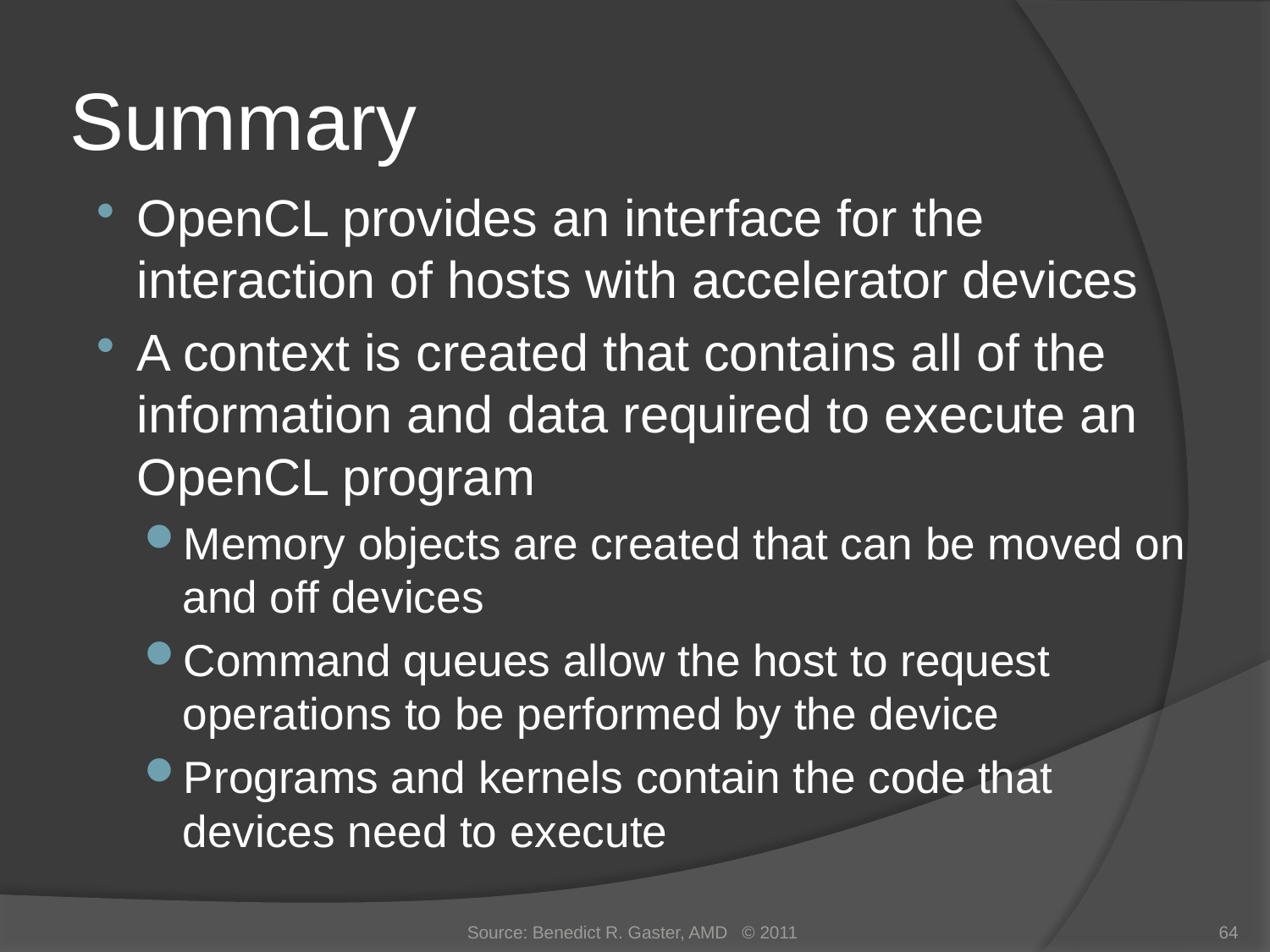

# Summary
OpenCL provides an interface for the interaction of hosts with accelerator devices
A context is created that contains all of the information and data required to execute an OpenCL program
Memory objects are created that can be moved on and off devices
Command queues allow the host to request operations to be performed by the device
Programs and kernels contain the code that devices need to execute

Source: Benedict R. Gaster, AMD   © 2011
64